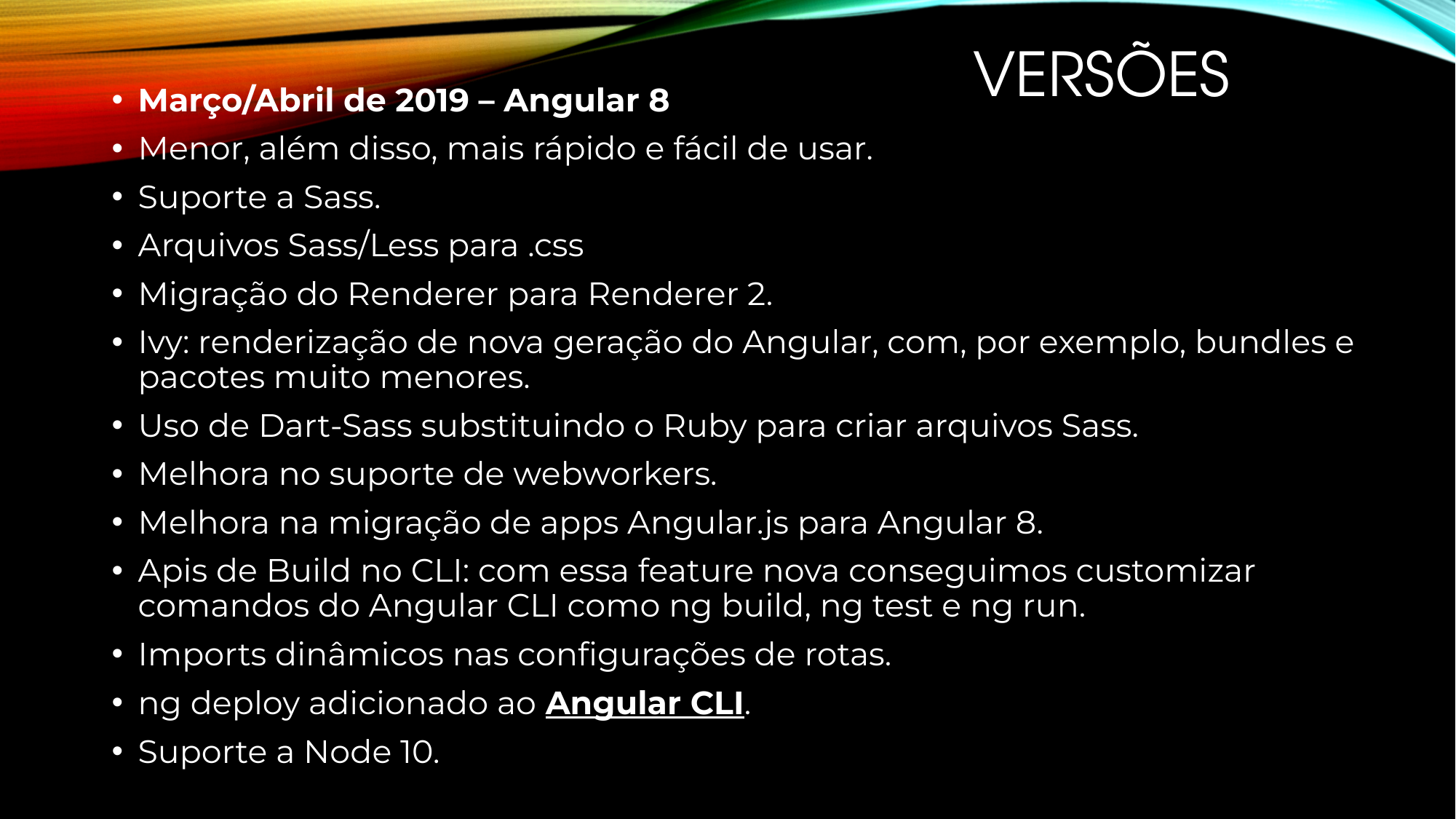

# Versões
Março/Abril de 2019 – Angular 8
Menor, além disso, mais rápido e fácil de usar.
Suporte a Sass.
Arquivos Sass/Less para .css
Migração do Renderer para Renderer 2.
Ivy: renderização de nova geração do Angular, com, por exemplo, bundles e pacotes muito menores.
Uso de Dart-Sass substituindo o Ruby para criar arquivos Sass.
Melhora no suporte de webworkers.
Melhora na migração de apps Angular.js para Angular 8.
Apis de Build no CLI: com essa feature nova conseguimos customizar comandos do Angular CLI como ng build, ng test e ng run.
Imports dinâmicos nas configurações de rotas.
ng deploy adicionado ao Angular CLI.
Suporte a Node 10.